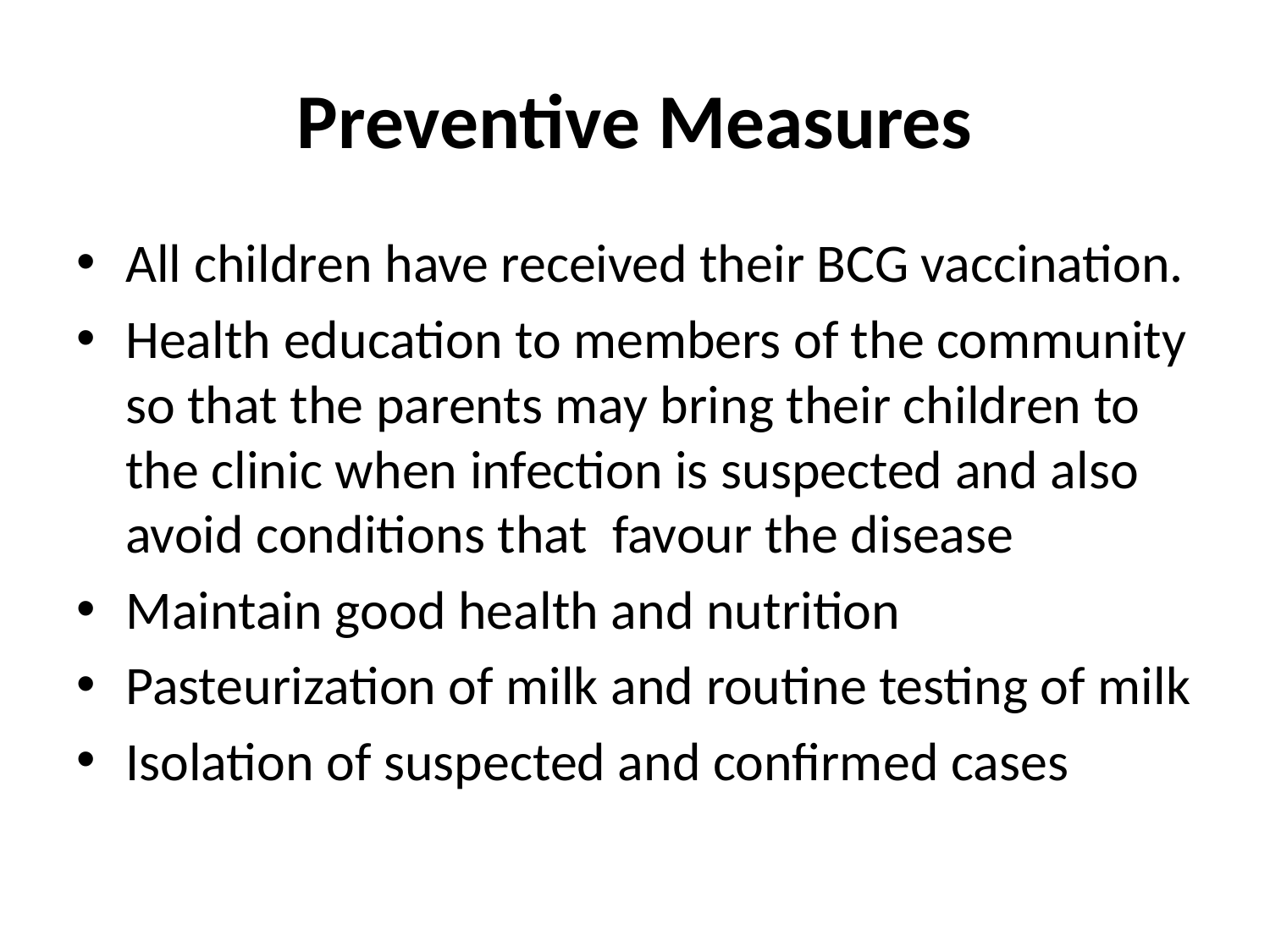

# Preventive Measures
All children have received their BCG vaccination.
Health education to members of the community so that the parents may bring their children to the clinic when infection is suspected and also avoid conditions that  favour the disease
Maintain good health and nutrition
Pasteurization of milk and routine testing of milk
Isolation of suspected and confirmed cases